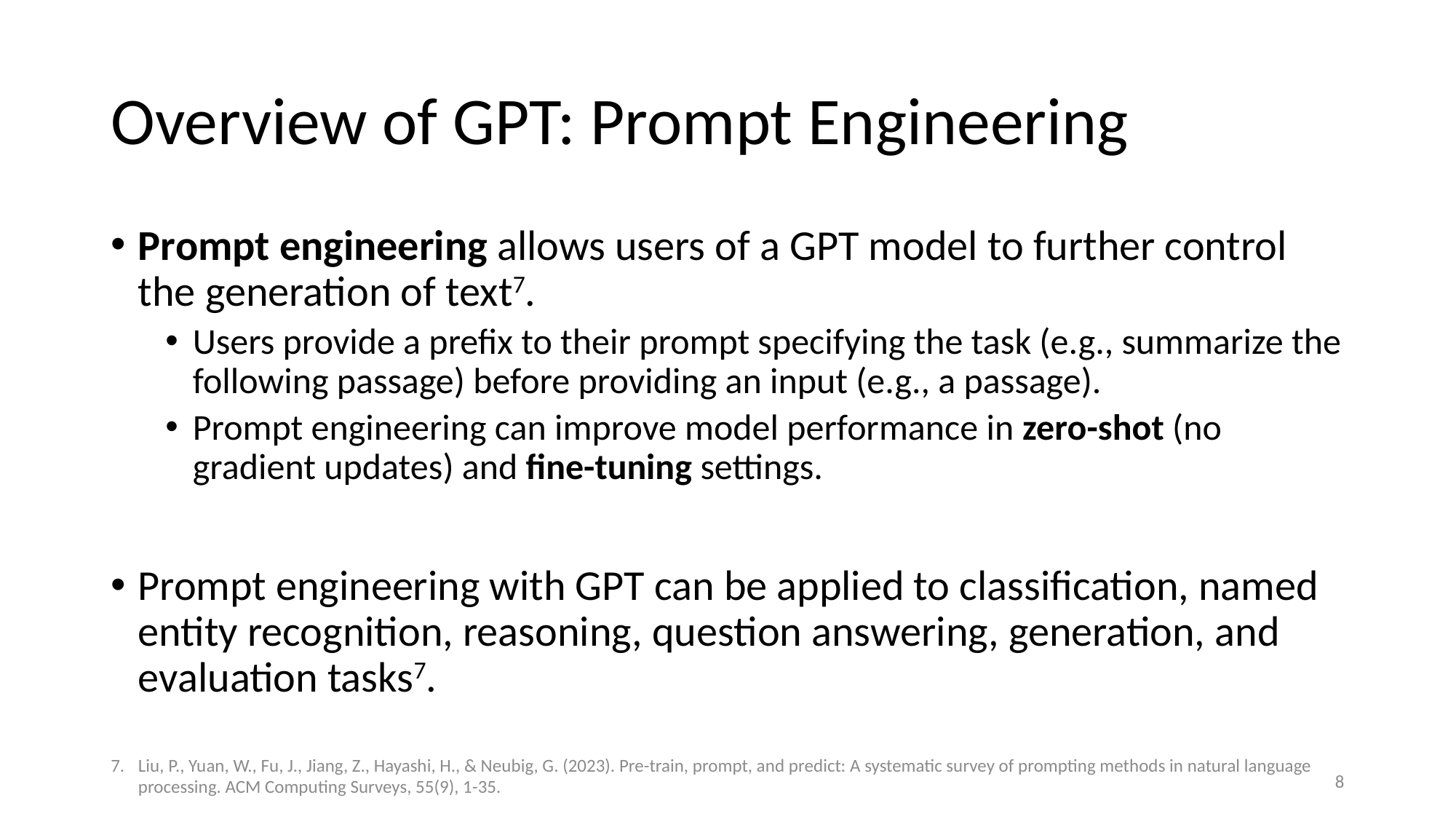

# Overview of GPT: Prompt Engineering
Prompt engineering allows users of a GPT model to further control the generation of text7.
Users provide a prefix to their prompt specifying the task (e.g., summarize the following passage) before providing an input (e.g., a passage).
Prompt engineering can improve model performance in zero-shot (no gradient updates) and fine-tuning settings.

Prompt engineering with GPT can be applied to classification, named entity recognition, reasoning, question answering, generation, and evaluation tasks7.
Liu, P., Yuan, W., Fu, J., Jiang, Z., Hayashi, H., & Neubig, G. (2023). Pre-train, prompt, and predict: A systematic survey of prompting methods in natural language processing. ACM Computing Surveys, 55(9), 1-35.
8